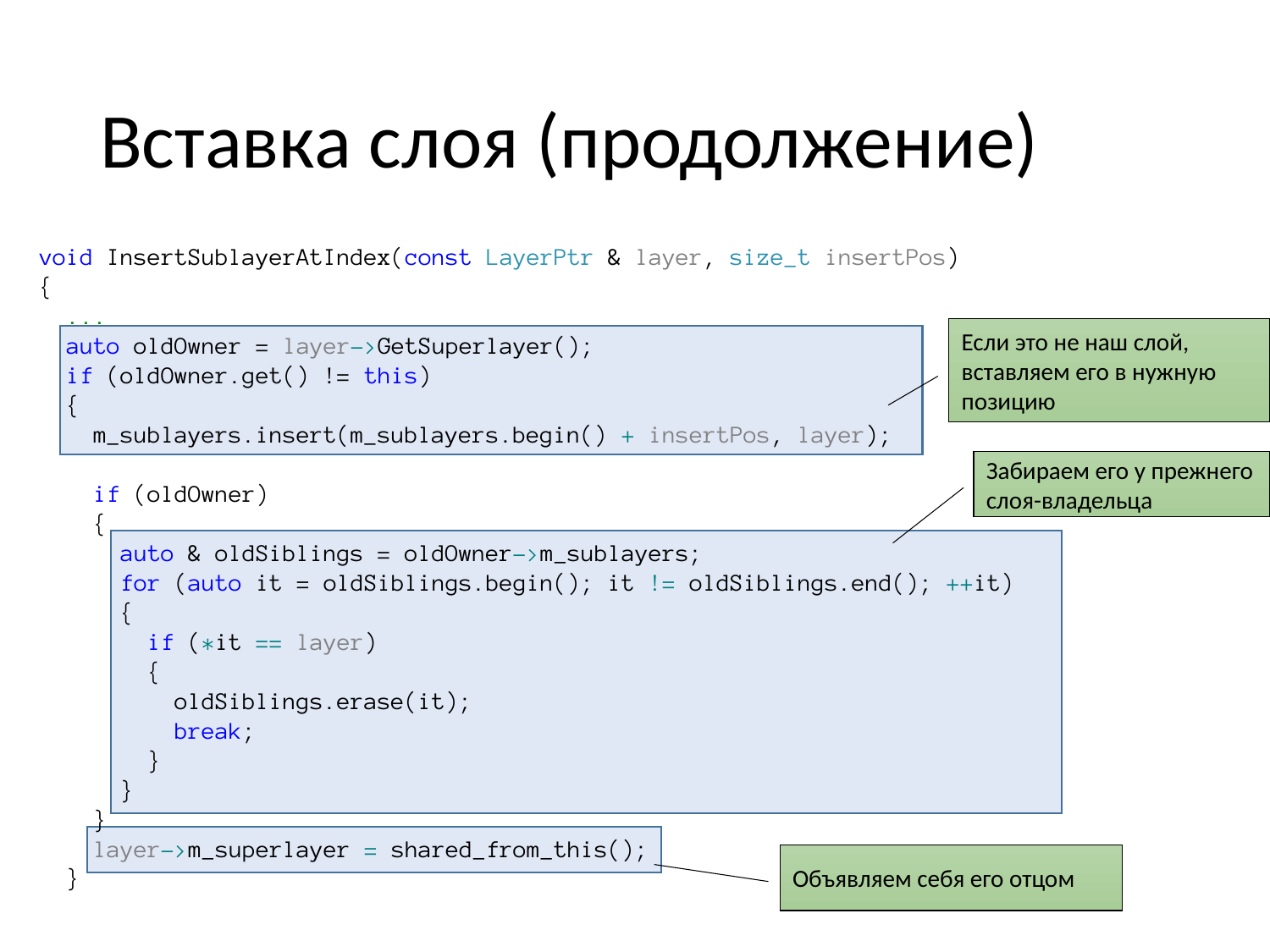

# Вставка слоя (продолжение)
  void InsertSublayerAtIndex(const LayerPtr & layer, size_t insertPos)
  {
    ...
    auto oldOwner = layer->GetSuperlayer();
    if (oldOwner.get() != this)
    {
      m_sublayers.insert(m_sublayers.begin() + insertPos, layer);

      if (oldOwner)
      {
        auto & oldSiblings = oldOwner->m_sublayers;
        for (auto it = oldSiblings.begin(); it != oldSiblings.end(); ++it)
        {
          if (*it == layer)
          {
            oldSiblings.erase(it);
            break;
          }
        }
      }
      layer->m_superlayer = shared_from_this();
    }
Если это не наш слой, вставляем его в нужную позицию

Забираем его у прежнего слоя-владельца

Объявляем себя его отцом